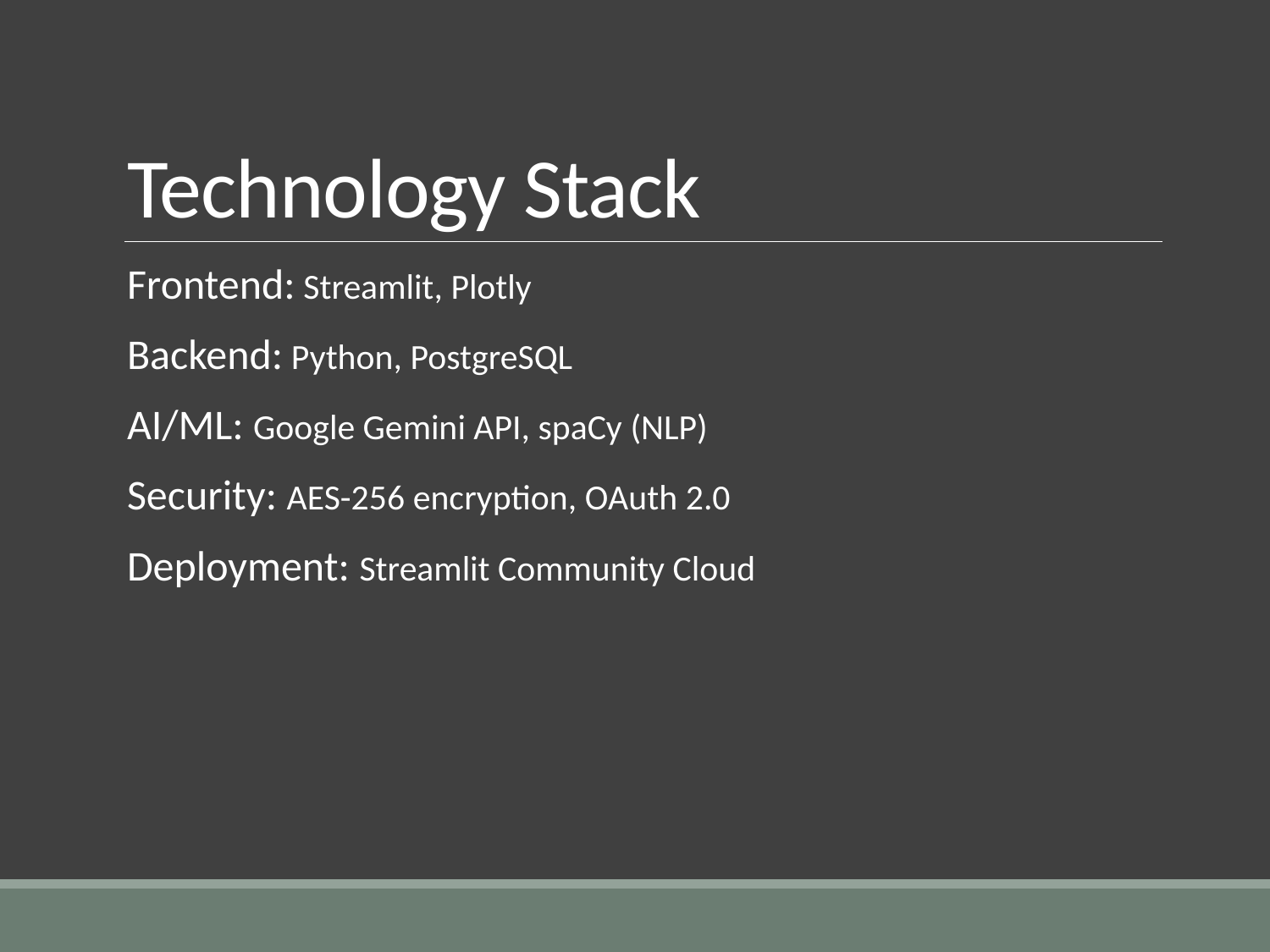

# Technology Stack
Frontend: Streamlit, Plotly
Backend: Python, PostgreSQL
AI/ML: Google Gemini API, spaCy (NLP)
Security: AES-256 encryption, OAuth 2.0
Deployment: Streamlit Community Cloud